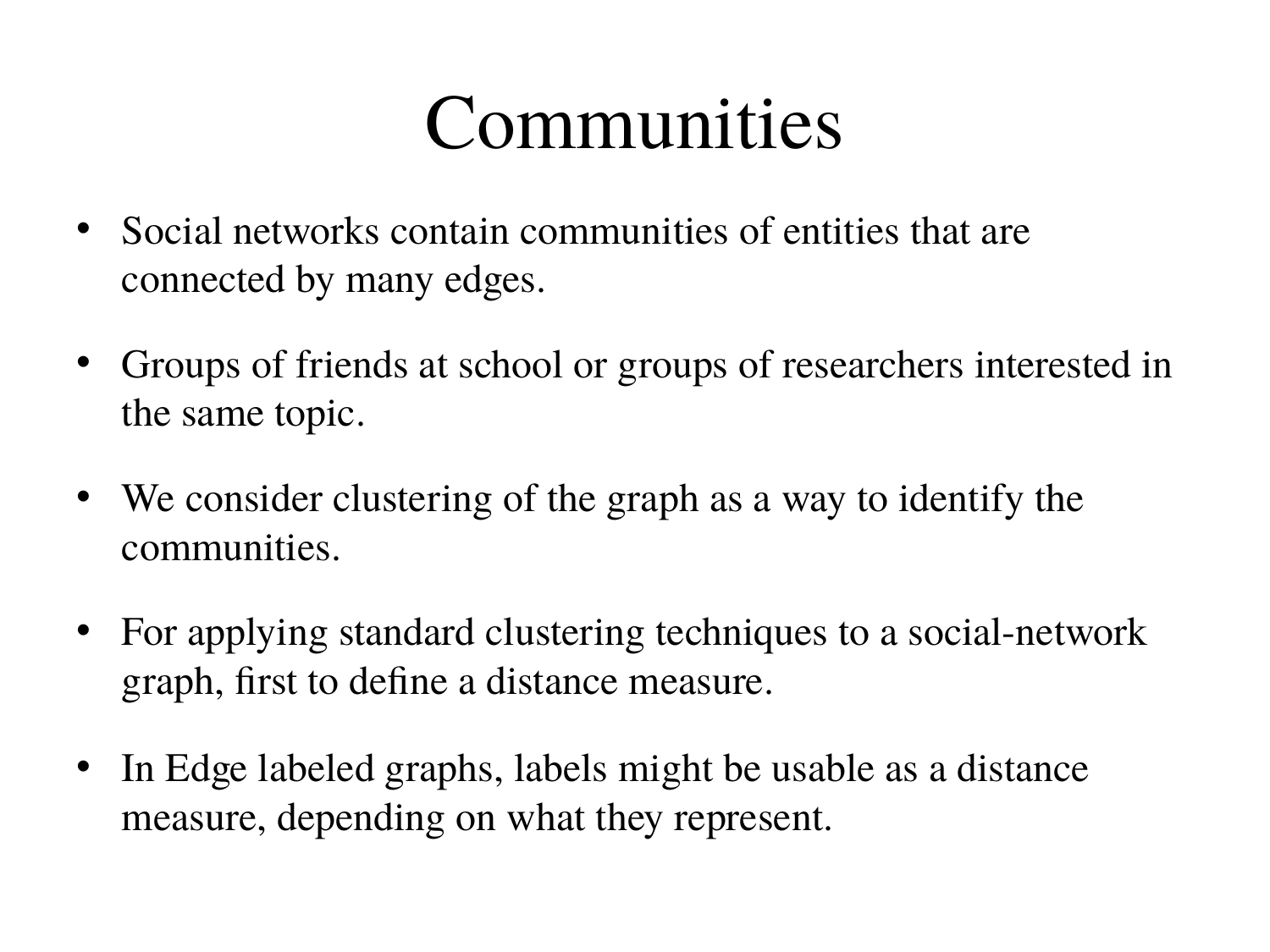

# Communities
Social networks contain communities of entities that are connected by many edges.

Groups of friends at school or groups of researchers interested in the same topic.

We consider clustering of the graph as a way to identify the communities.

For applying standard clustering techniques to a social-network graph, first to define a distance measure.

In Edge labeled graphs, labels might be usable as a distance measure, depending on what they represent.